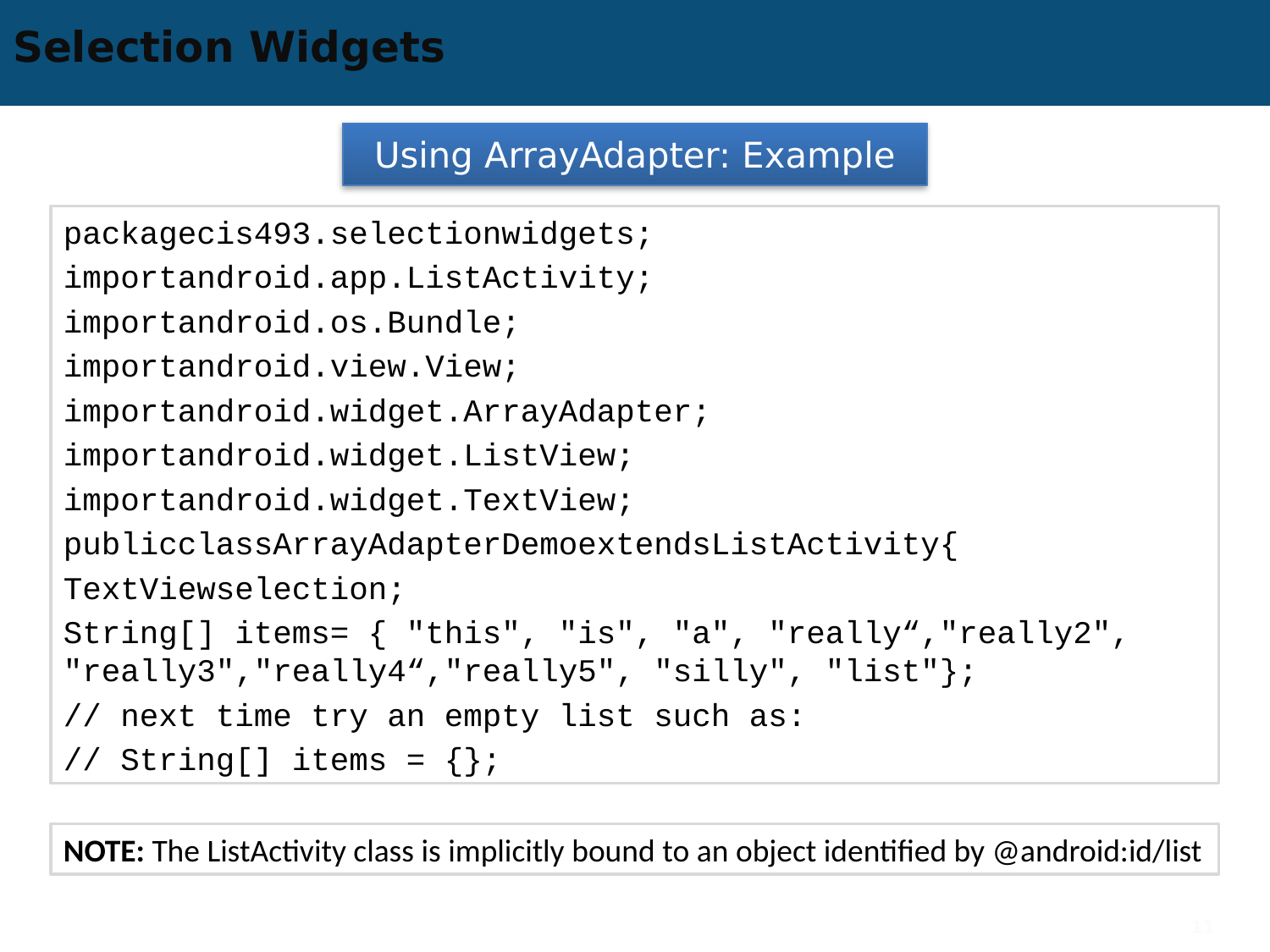

# Selection Widgets
Using ArrayAdapter: Example
packagecis493.selectionwidgets;
importandroid.app.ListActivity;
importandroid.os.Bundle;
importandroid.view.View;
importandroid.widget.ArrayAdapter;
importandroid.widget.ListView;
importandroid.widget.TextView;
publicclassArrayAdapterDemoextendsListActivity{
TextViewselection;
String[] items= { "this", "is", "a", "really“,"really2", "really3","really4“,"really5", "silly", "list"};
// next time try an empty list such as:
// String[] items = {};
NOTE: The ListActivity class is implicitly bound to an object identified by @android:id/list